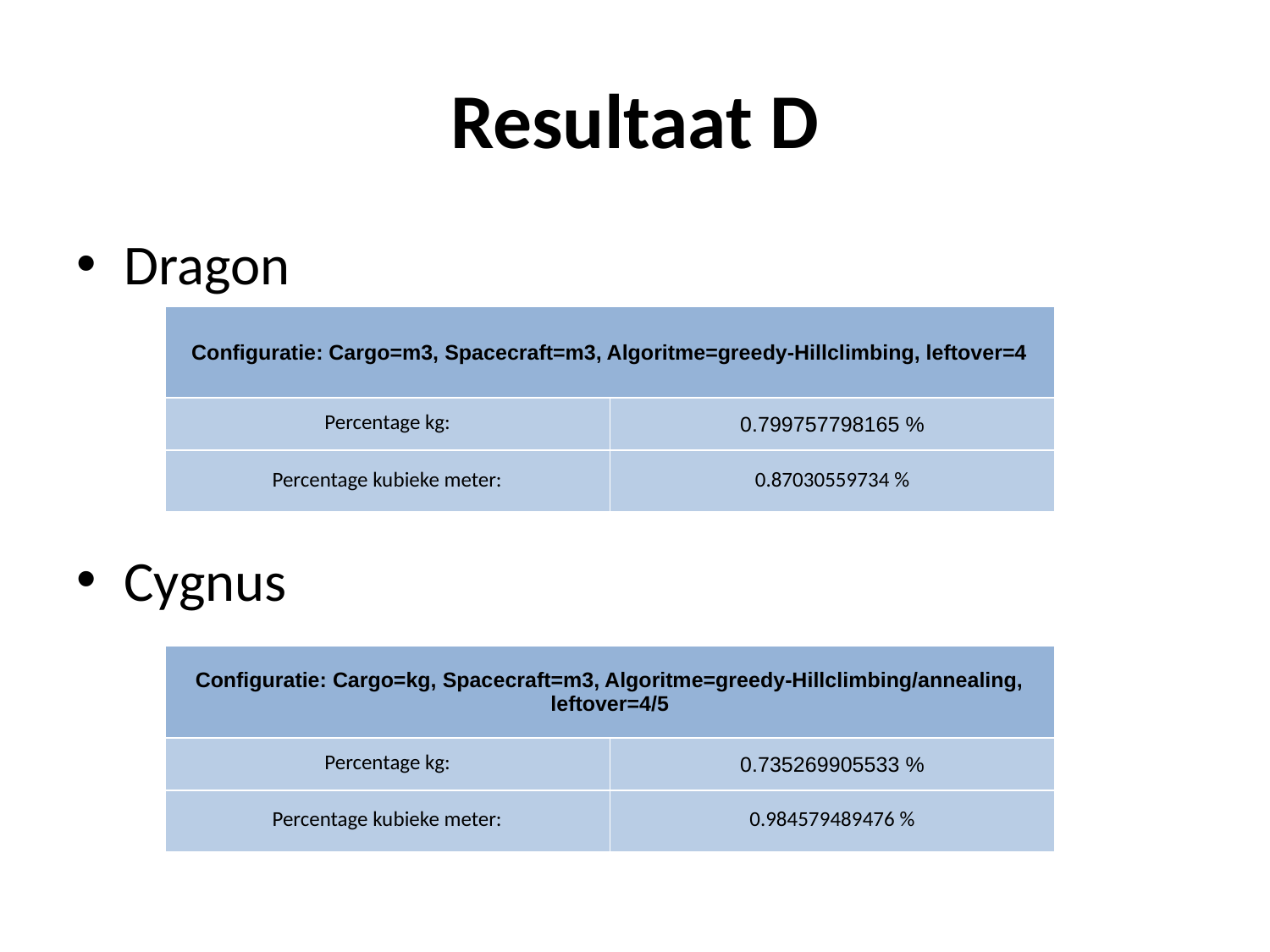

# Resultaat D
Dragon

Cygnus
| Configuratie: Cargo=m3, Spacecraft=m3, Algoritme=greedy-Hillclimbing, leftover=4 |  |
| --- | --- |
| Percentage kg: | 0.799757798165 % |
| Percentage kubieke meter: | 0.87030559734 % |
| Configuratie: Cargo=kg, Spacecraft=m3, Algoritme=greedy-Hillclimbing/annealing, leftover=4/5 |  |
| --- | --- |
| Percentage kg: | 0.735269905533 % |
| Percentage kubieke meter: | 0.984579489476 % |